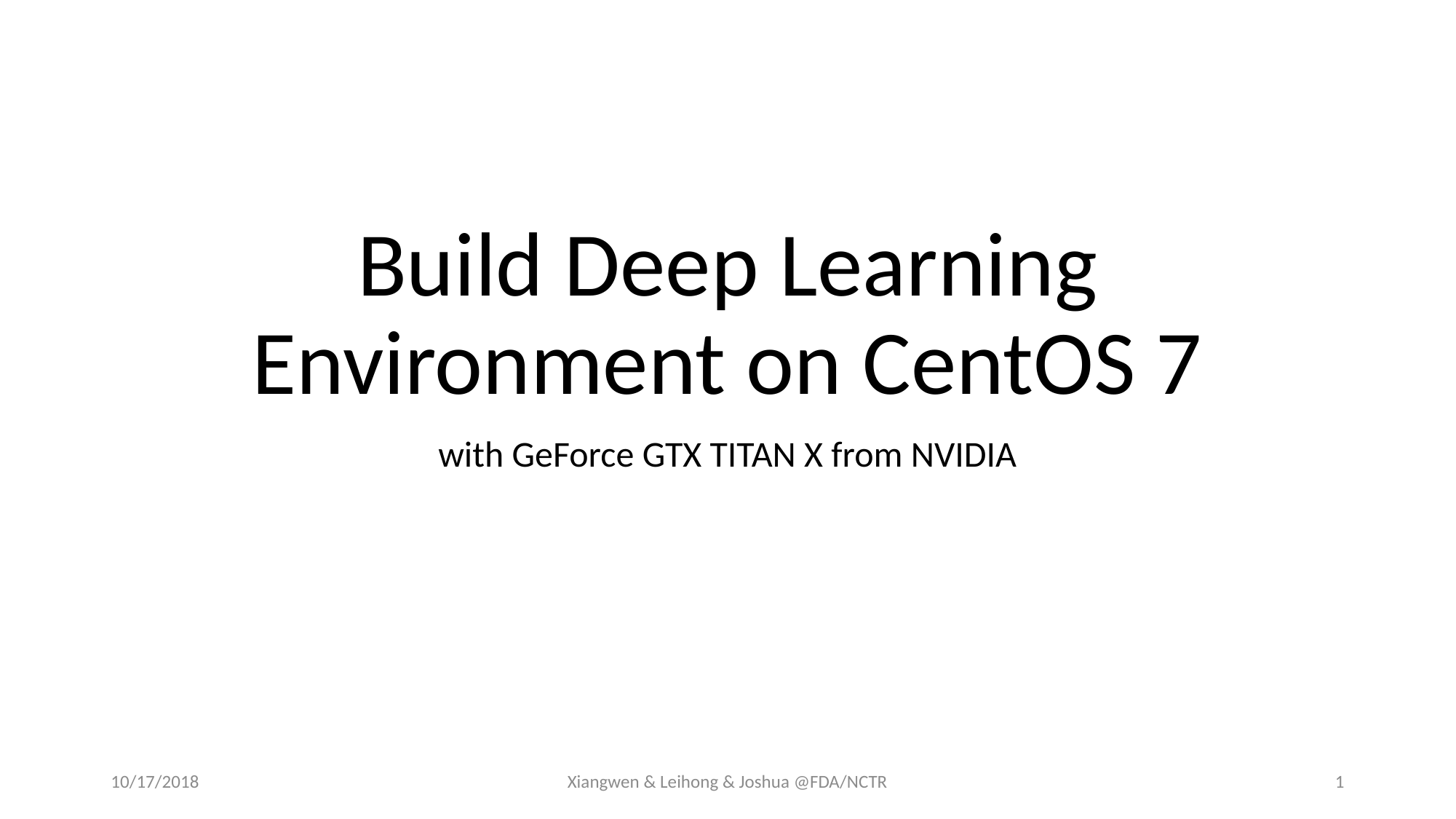

# Build Deep Learning Environment on CentOS 7
with GeForce GTX TITAN X from NVIDIA
10/17/2018
Xiangwen & Leihong & Joshua @FDA/NCTR
1